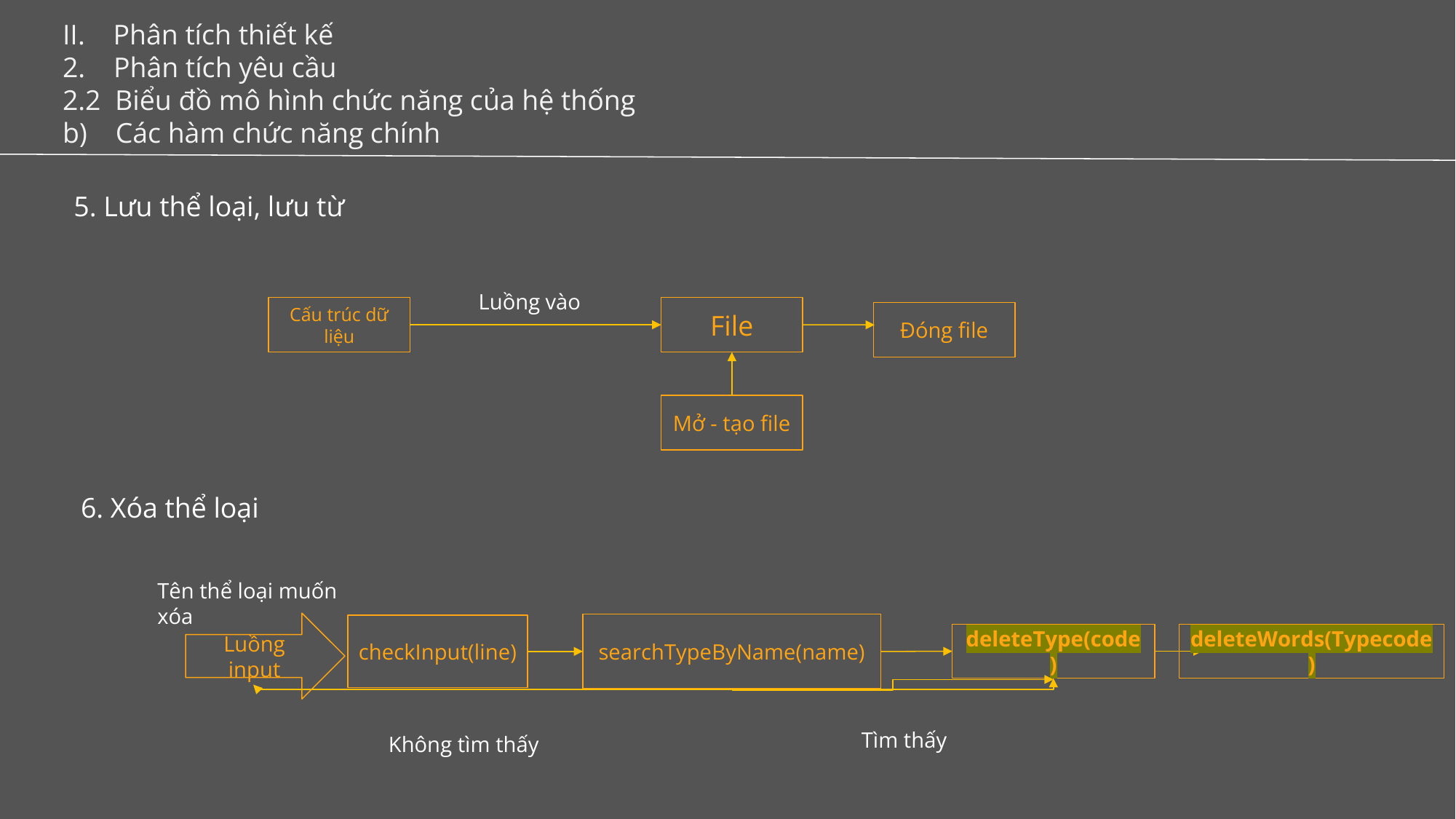

II.    Phân tích thiết kế
2.    Phân tích yêu cầu
2.2  Biểu đồ mô hình chức năng của hệ thống
b)    Các hàm chức năng chính
5. Lưu thể loại, lưu từ
Luồng vào
Cấu trúc dữ liệu
File
Đóng file
Mở - tạo file
6. Xóa thể loại
Tên thể loại muốn xóa
Luồng input
searchTypeByName(name)
checkInput(line)
deleteType(code)
deleteWords(Typecode)
Tìm thấy
Không tìm thấy